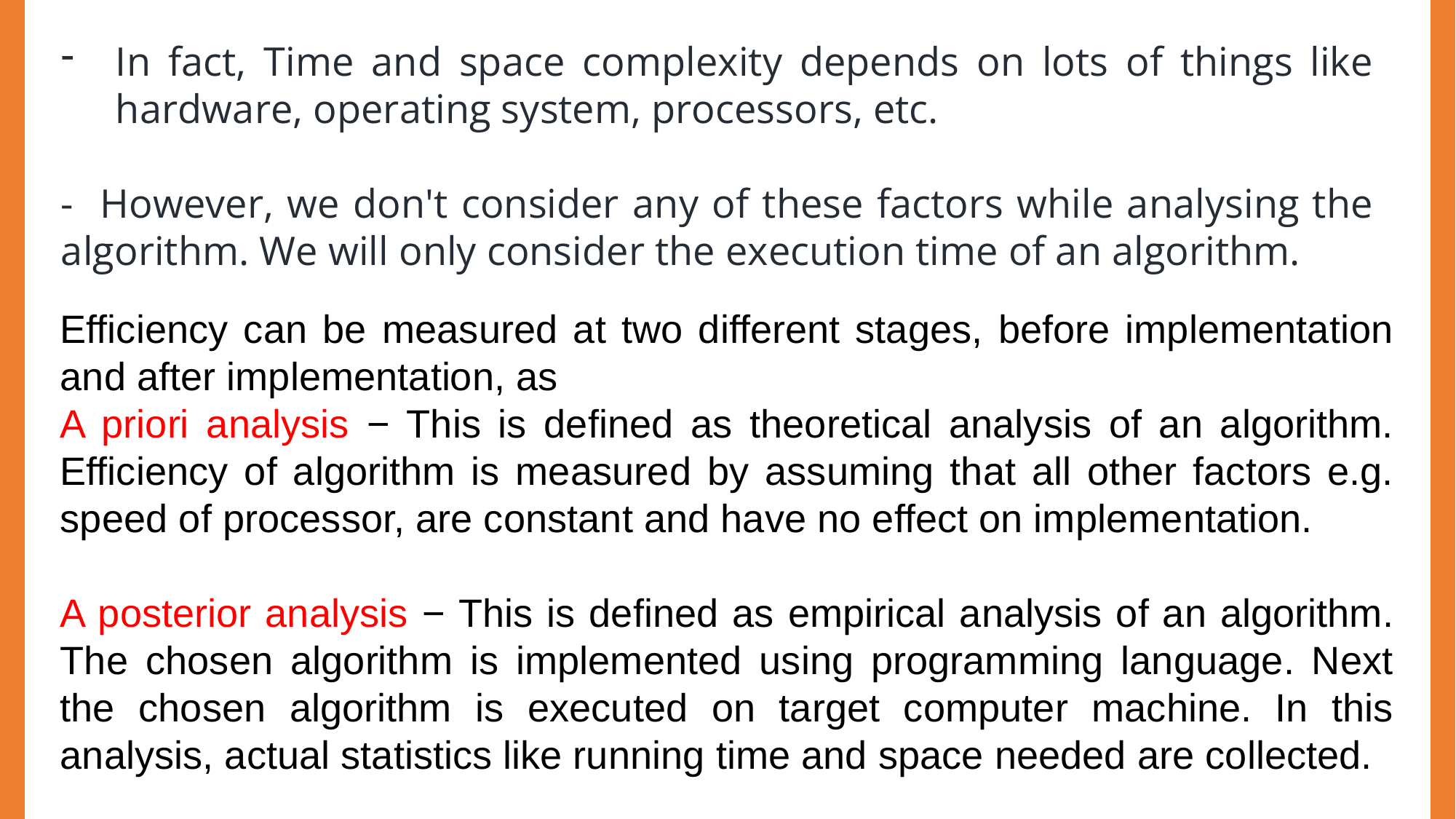

In fact, Time and space complexity depends on lots of things like hardware, operating system, processors, etc.

-  However, we don't consider any of these factors while analysing the algorithm. We will only consider the execution time of an algorithm.
Efficiency can be measured at two different stages, before implementation and after implementation, as
A priori analysis − This is defined as theoretical analysis of an algorithm. Efficiency of algorithm is measured by assuming that all other factors e.g. speed of processor, are constant and have no effect on implementation.

A posterior analysis − This is defined as empirical analysis of an algorithm. The chosen algorithm is implemented using programming language. Next the chosen algorithm is executed on target computer machine. In this analysis, actual statistics like running time and space needed are collected.